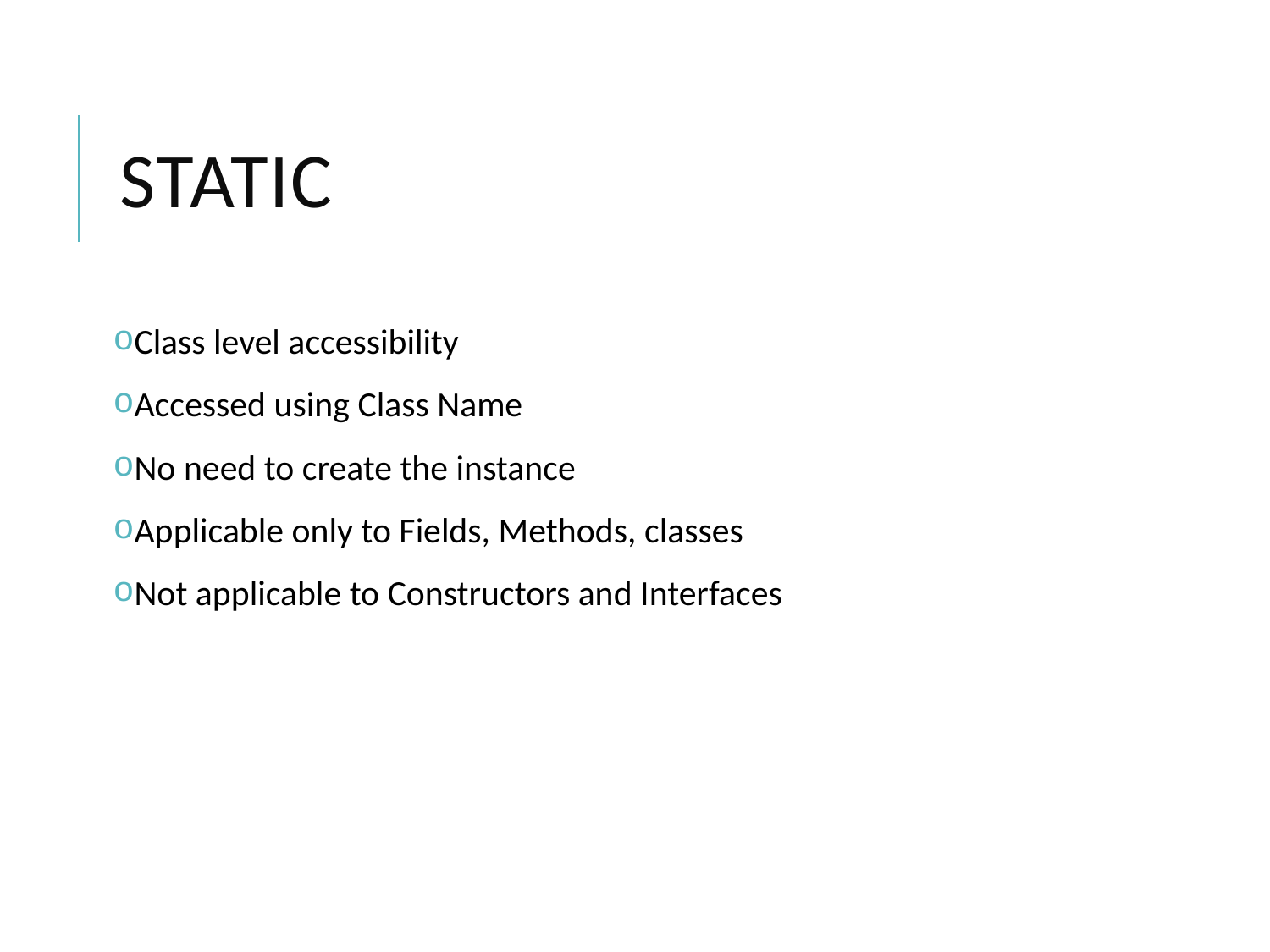

# Static
Class level accessibility
Accessed using Class Name
No need to create the instance
Applicable only to Fields, Methods, classes
Not applicable to Constructors and Interfaces